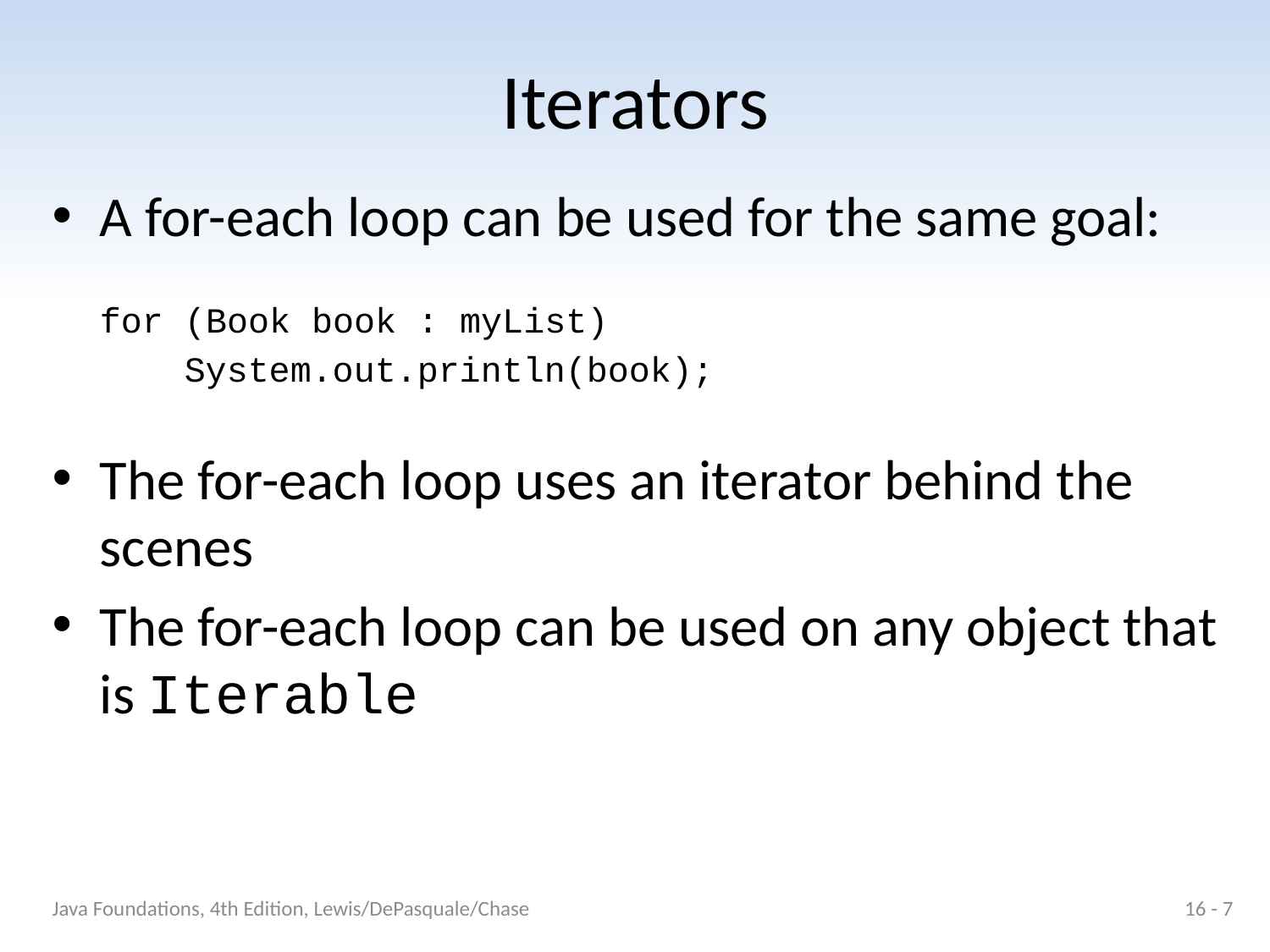

# Iterators
A for-each loop can be used for the same goal:
	for (Book book : myList)
	    System.out.println(book);
The for-each loop uses an iterator behind the scenes
The for-each loop can be used on any object that is Iterable
Java Foundations, 4th Edition, Lewis/DePasquale/Chase
16 - 7